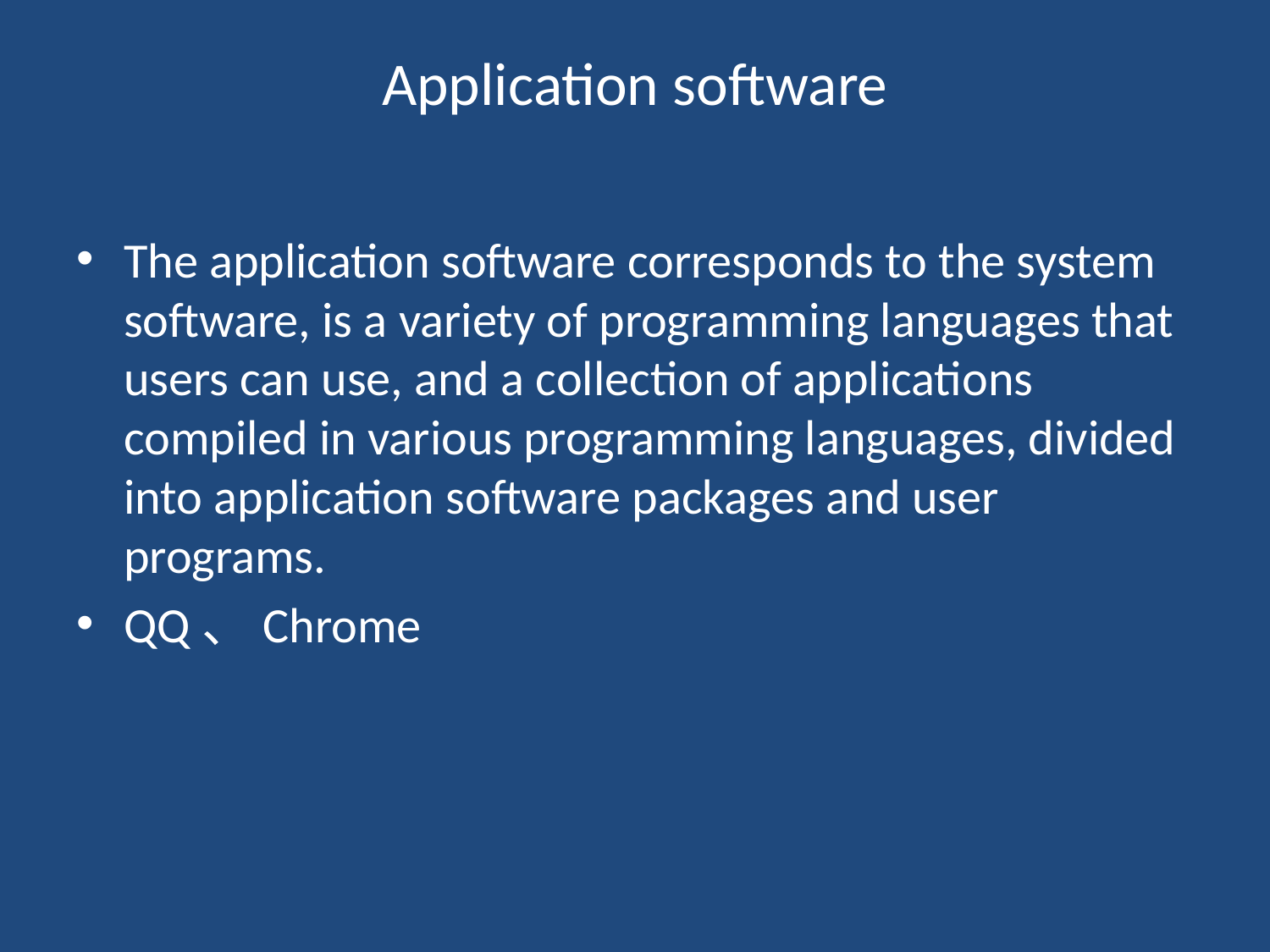

# Application software
The application software corresponds to the system software, is a variety of programming languages that users can use, and a collection of applications compiled in various programming languages, divided into application software packages and user programs.
QQ、Chrome